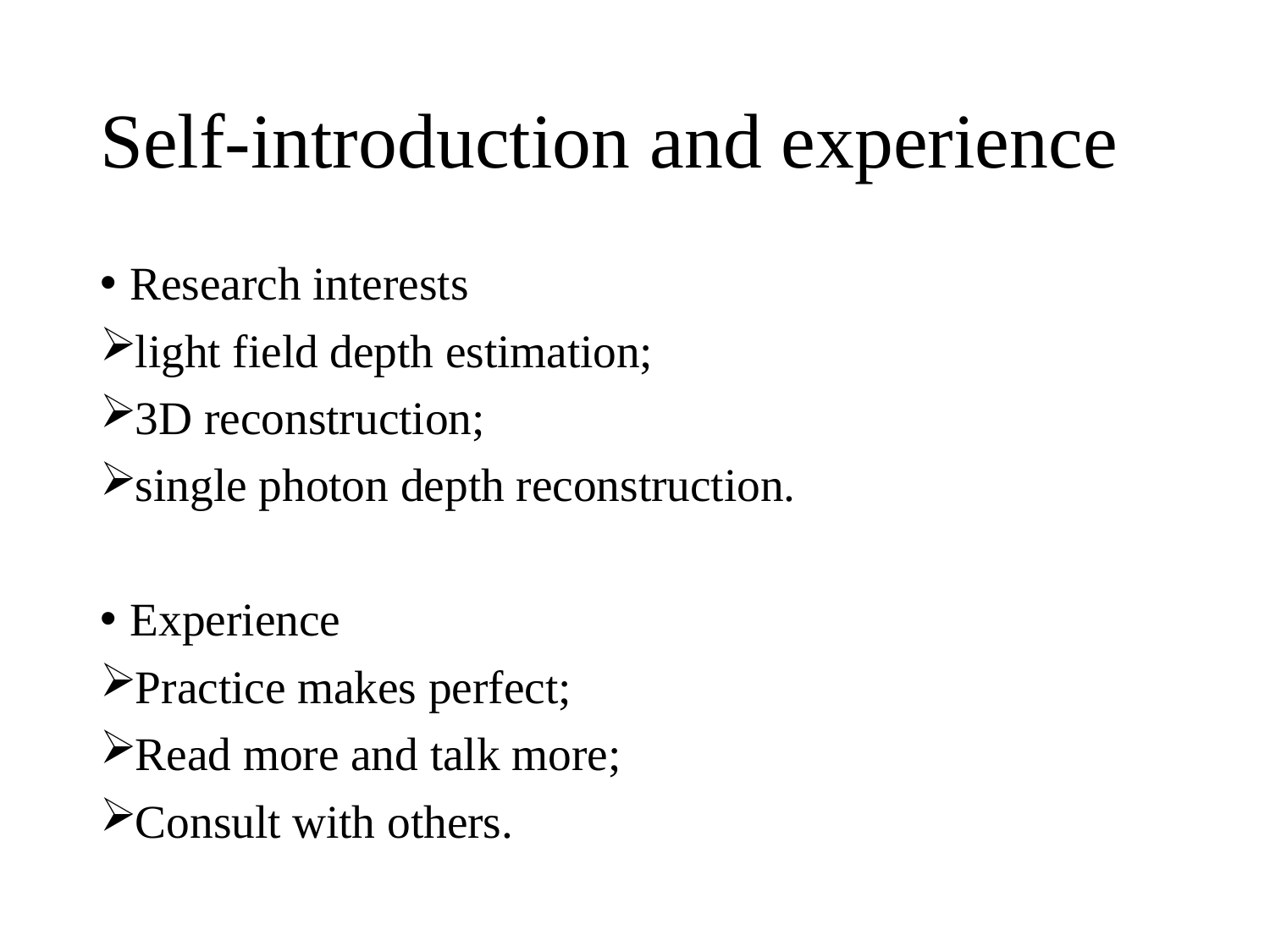

# Self-introduction and experience
Research interests
light field depth estimation;
3D reconstruction;
single photon depth reconstruction.

Experience
Practice makes perfect;
Read more and talk more;
Consult with others.